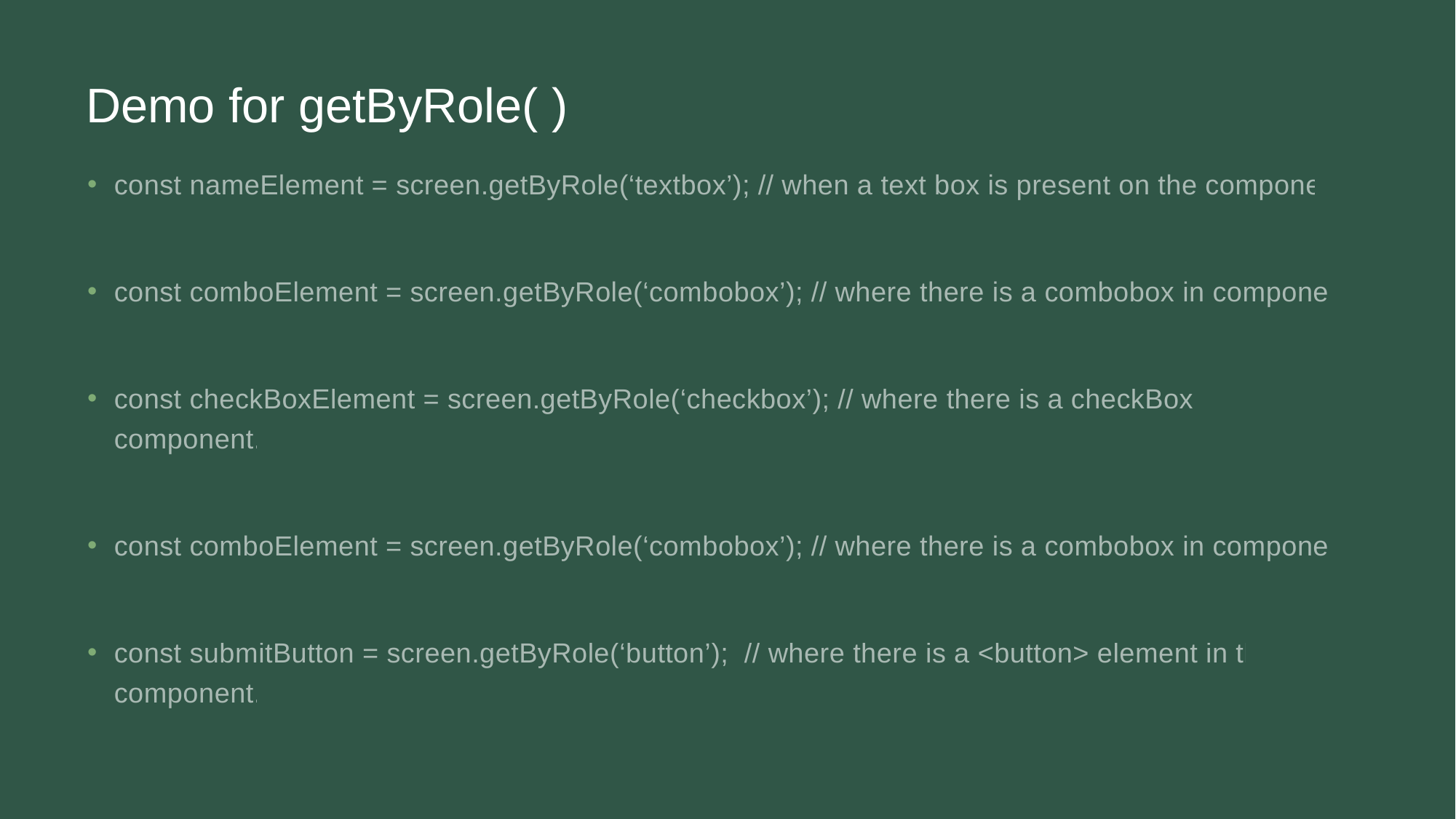

# Demo for getByRole( )
const nameElement = screen.getByRole(‘textbox’); // when a text box is present on the component

const comboElement = screen.getByRole(‘combobox’); // where there is a combobox in component.

const checkBoxElement = screen.getByRole(‘checkbox’); // where there is a checkBox in component.

const comboElement = screen.getByRole(‘combobox’); // where there is a combobox in component.

const submitButton = screen.getByRole(‘button’);  // where there is a <button> element in the component.